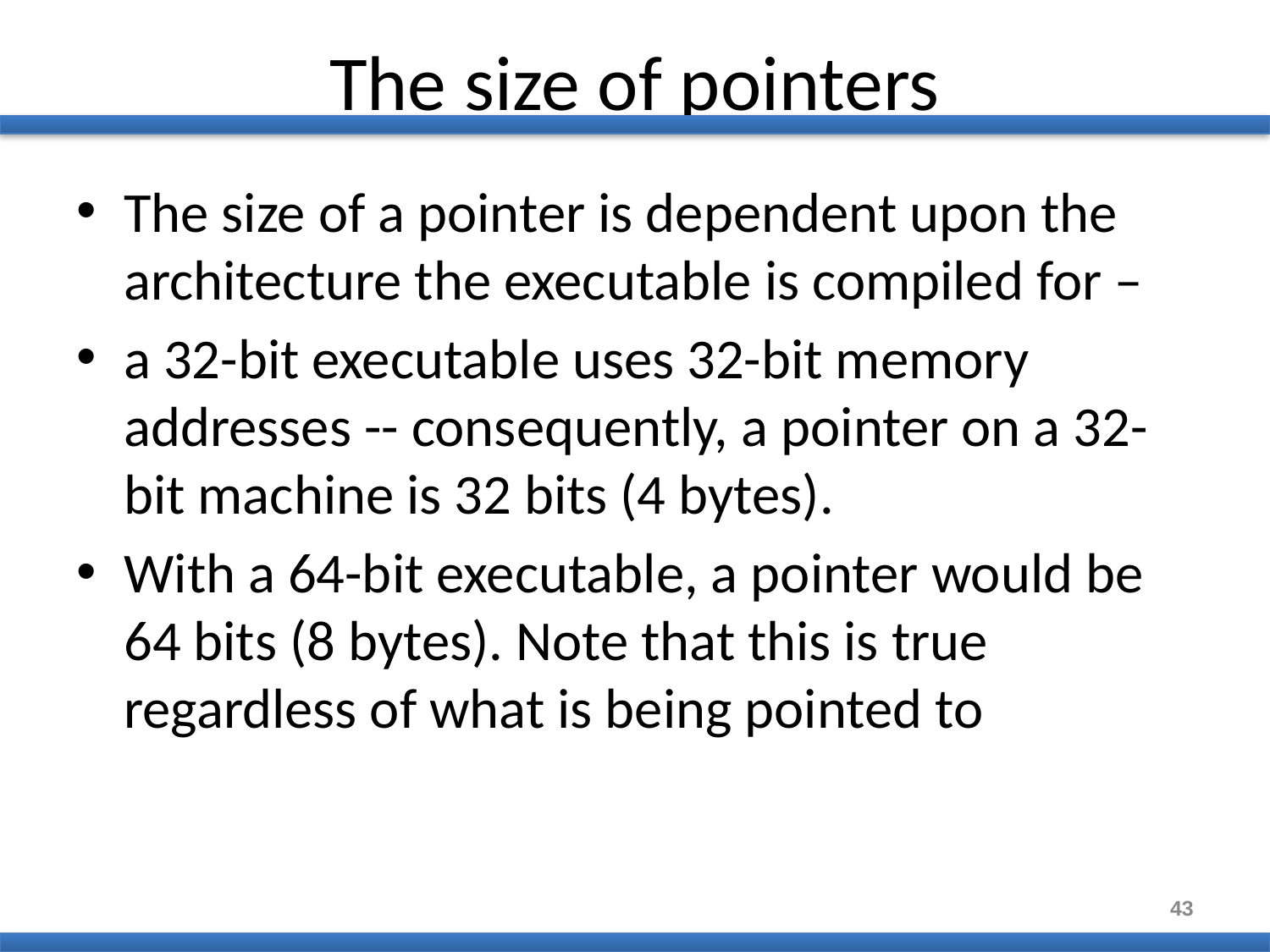

# The size of pointers

The size of a pointer is dependent upon the architecture the executable is compiled for –
a 32-bit executable uses 32-bit memory addresses -- consequently, a pointer on a 32-bit machine is 32 bits (4 bytes).
With a 64-bit executable, a pointer would be 64 bits (8 bytes). Note that this is true regardless of what is being pointed to
43